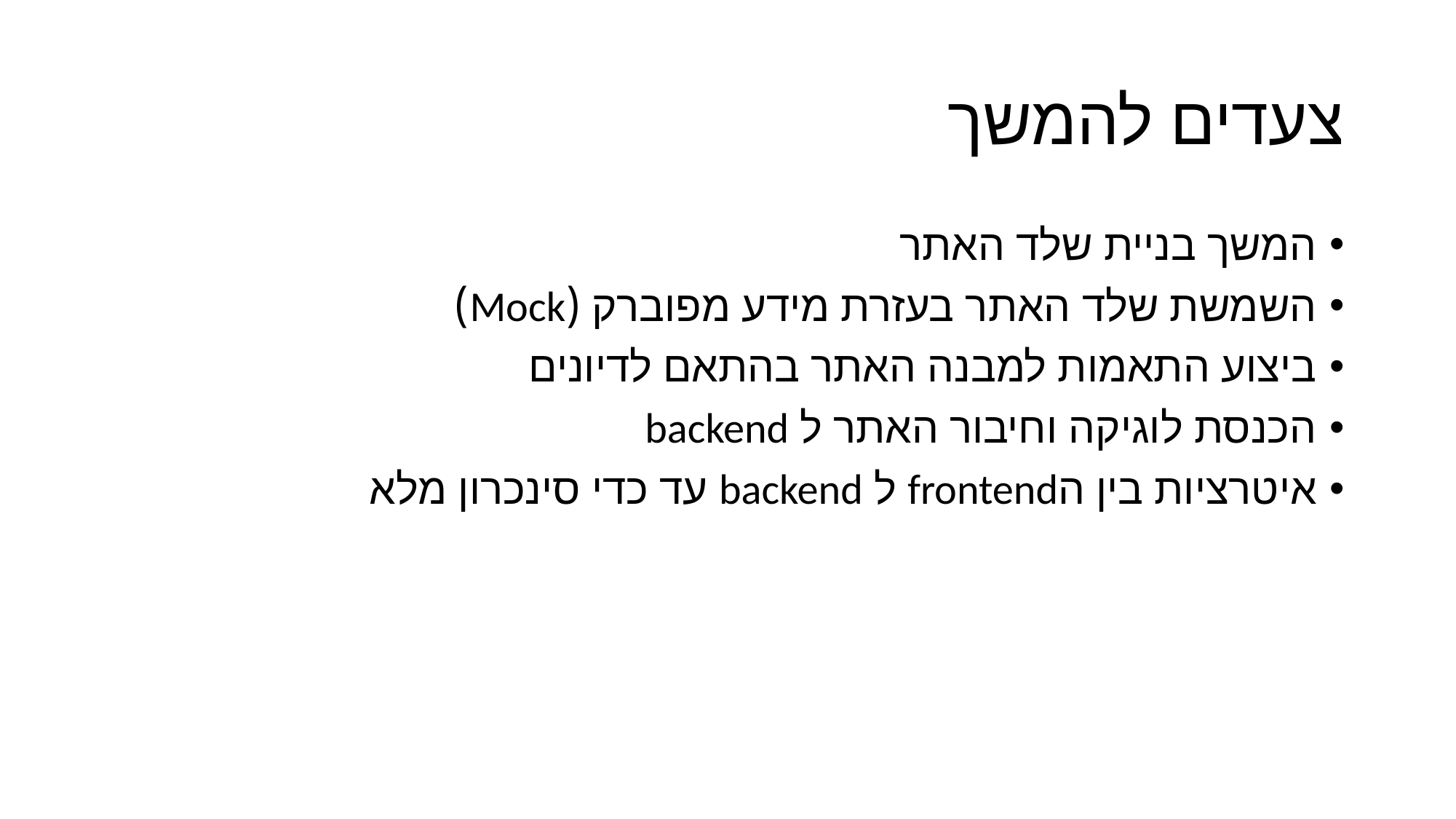

# צעדים להמשך
המשך בניית שלד האתר
השמשת שלד האתר בעזרת מידע מפוברק (Mock)
ביצוע התאמות למבנה האתר בהתאם לדיונים
הכנסת לוגיקה וחיבור האתר ל backend
איטרציות בין הfrontend ל backend עד כדי סינכרון מלא